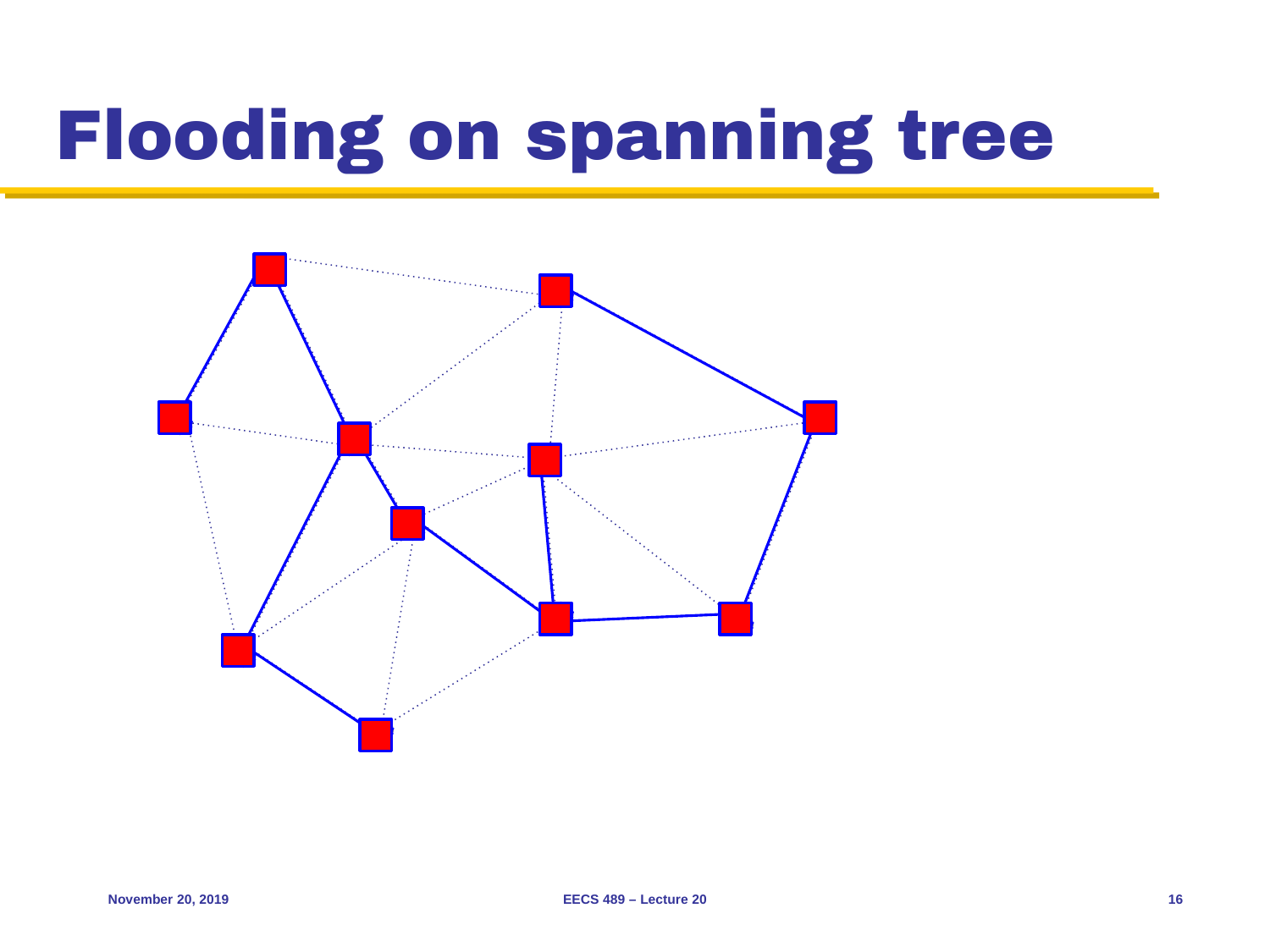

# Flooding on spanning tree

November 20, 2019
EECS 489 – Lecture 20
16